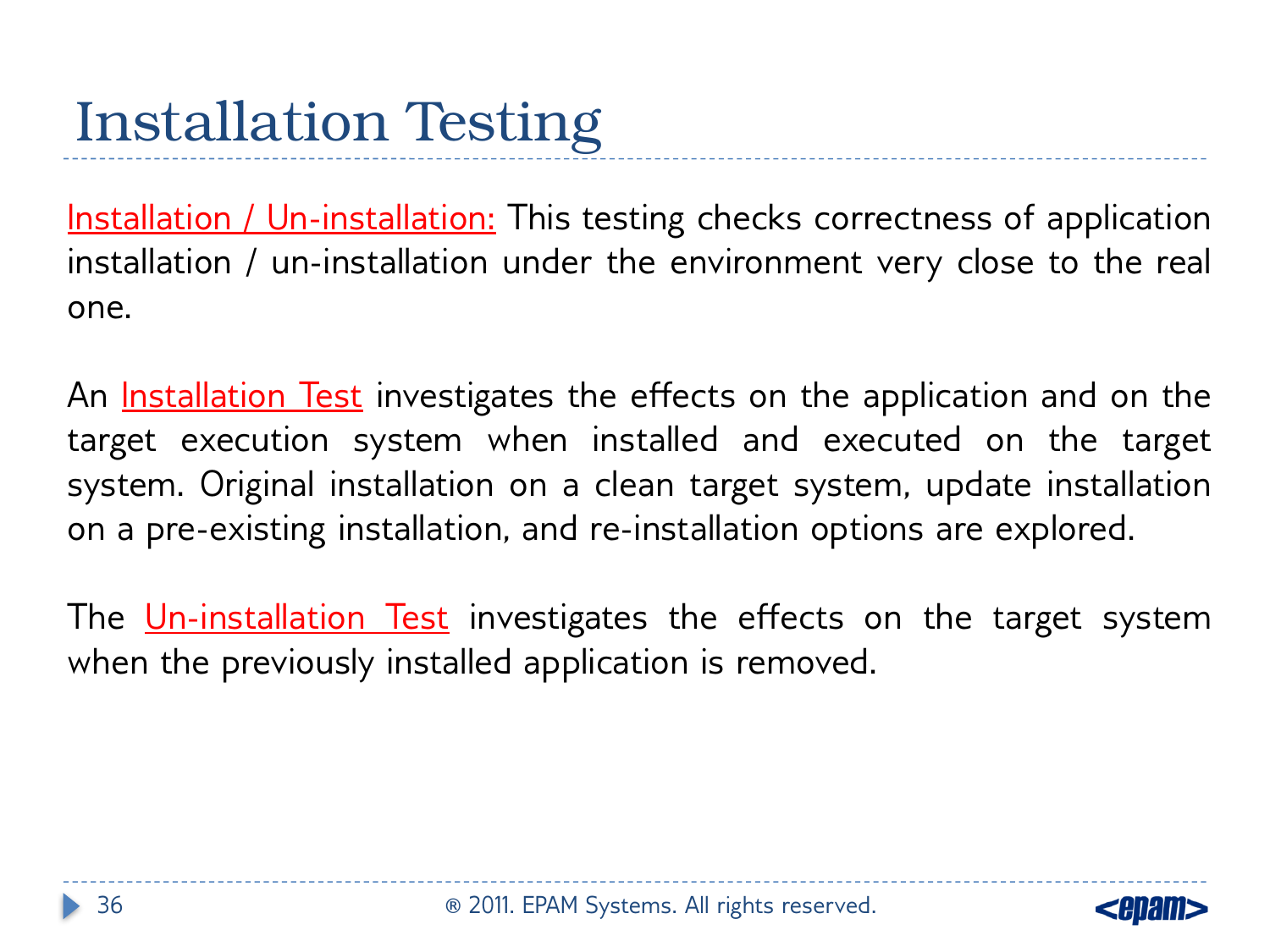

# Installation Testing
Installation / Un-installation: This testing checks correctness of application installation / un-installation under the environment very close to the real one.

An Installation Test investigates the effects on the application and on the target execution system when installed and executed on the target system. Original installation on a clean target system, update installation on a pre-existing installation, and re-installation options are explored.

The Un-installation Test investigates the effects on the target system when the previously installed application is removed.

36
® 2011. EPAM Systems. All rights reserved.